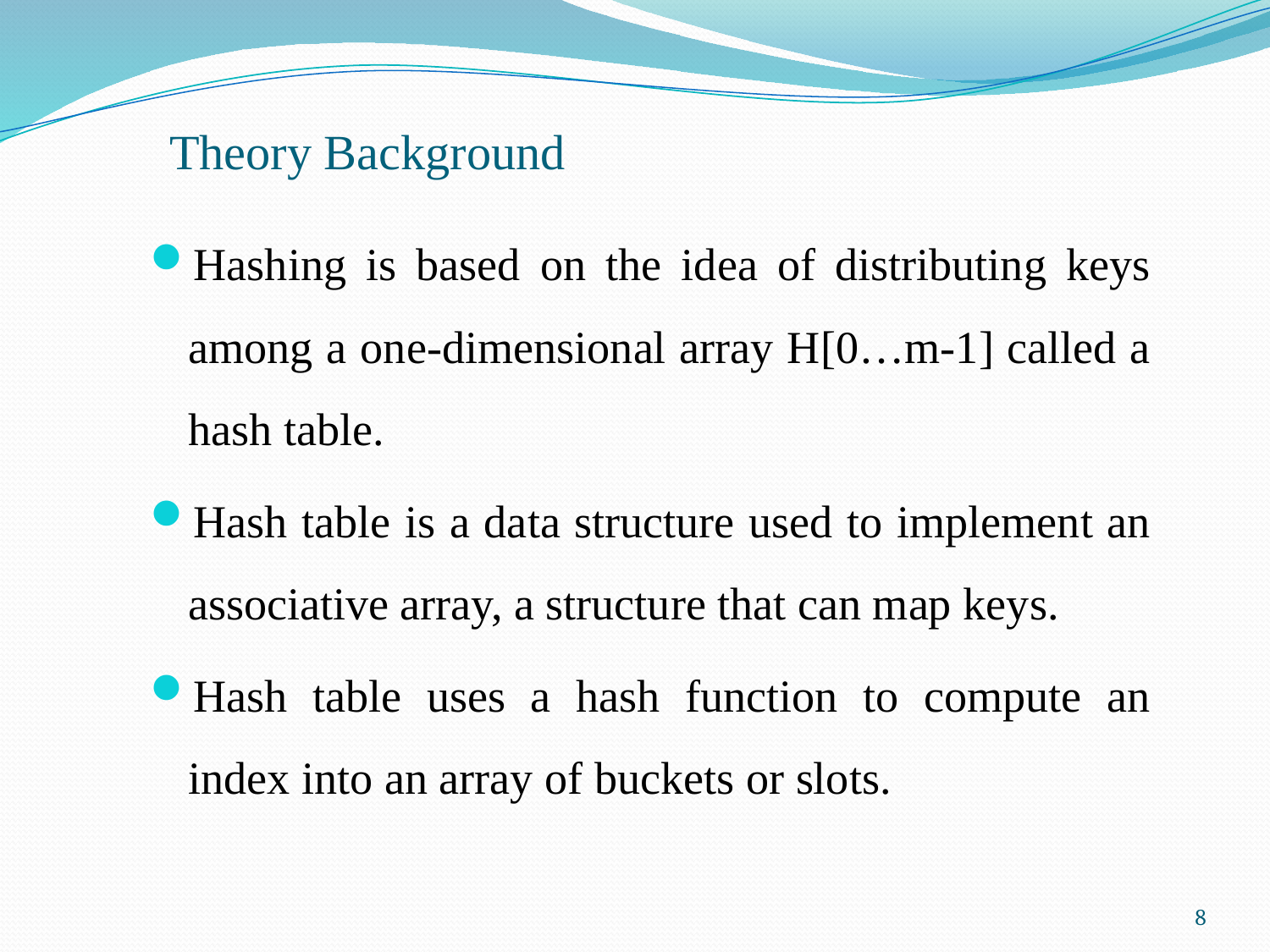

# Theory Background
Hashing is based on the idea of distributing keys among a one-dimensional array H[0…m-1] called a hash table.
Hash table is a data structure used to implement an associative array, a structure that can map keys.
Hash table uses a hash function to compute an index into an array of buckets or slots.
8